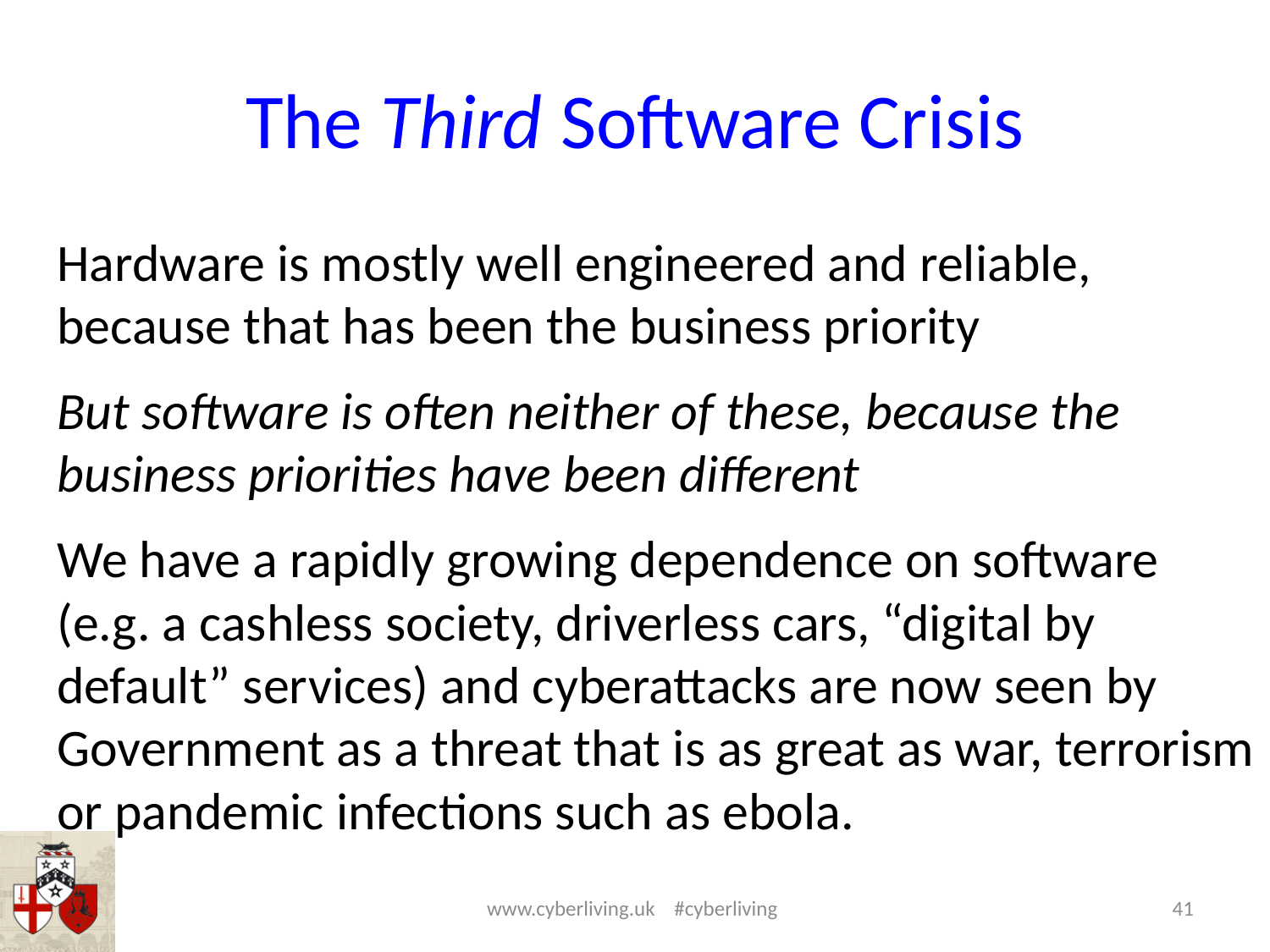

# The Third Software Crisis
Hardware is mostly well engineered and reliable, because that has been the business priority
But software is often neither of these, because the business priorities have been different
We have a rapidly growing dependence on software (e.g. a cashless society, driverless cars, “digital by default” services) and cyberattacks are now seen by Government as a threat that is as great as war, terrorism or pandemic infections such as ebola.

www.cyberliving.uk    #cyberliving
41